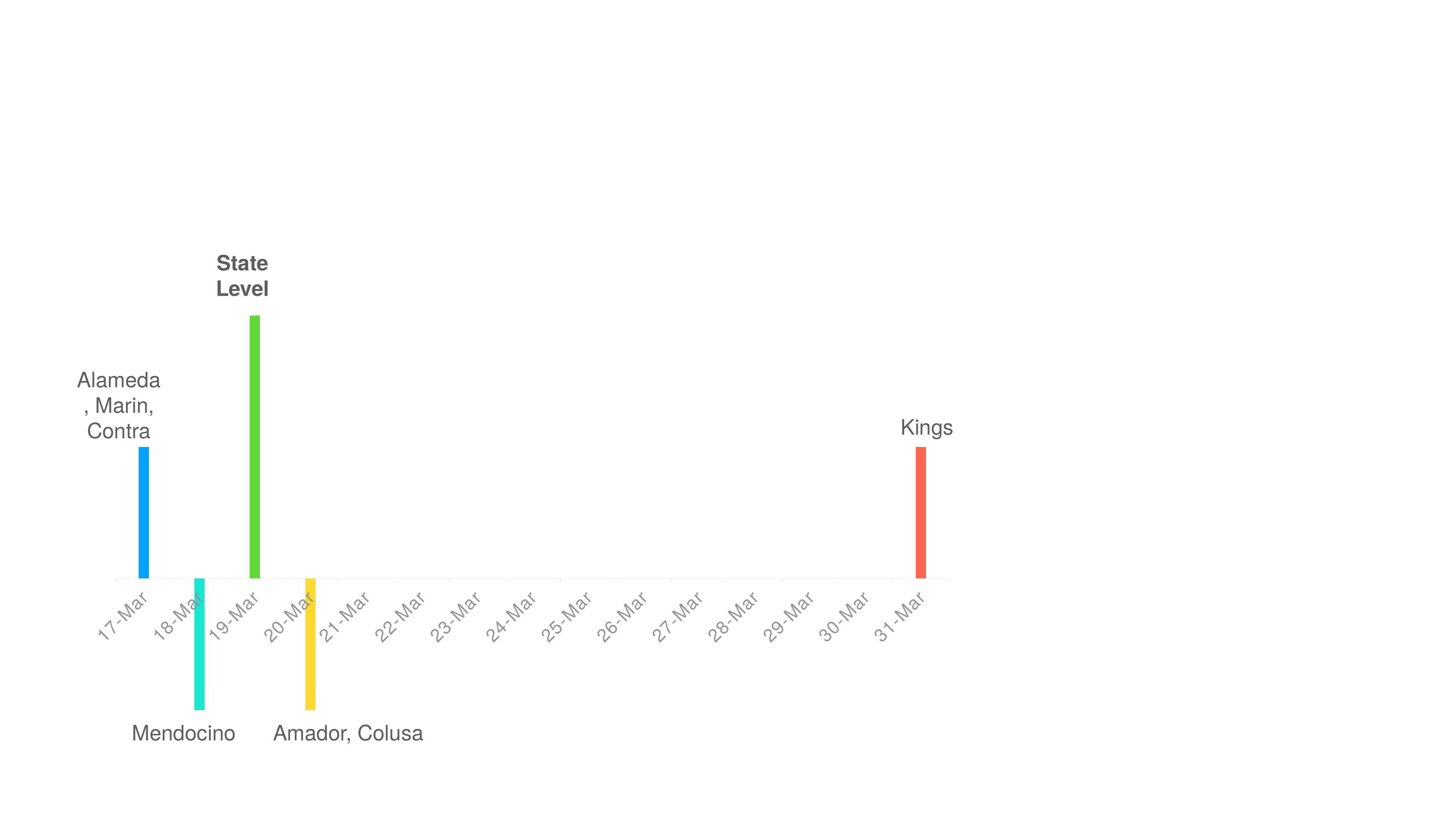

State Level

### Chart

| Category |  |
|---|---|
| 43907 | 5.0 |
| 43908 | -5.0 |
| 43909 | 10.0 |
| 43910 | -5.0 |
| 43921 | 5.0 |
Alameda, Marin, Contra
Kings
Mendocino
Amador, Colusa